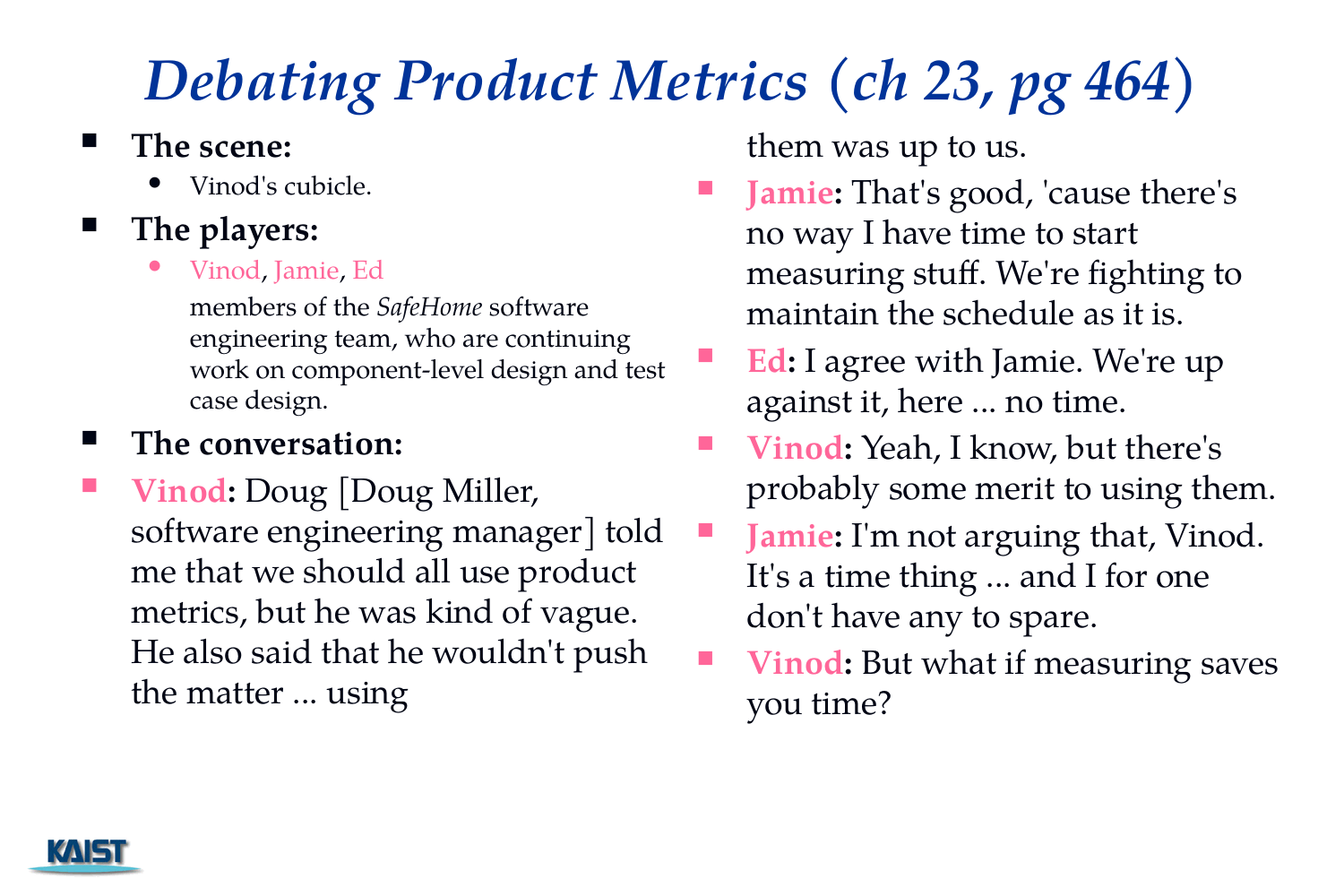

# Debating Product Metrics (ch 23, pg 464)
The scene:
Vinod's cubicle.
The players:
Vinod, Jamie, Ed
	members of the SafeHome software engineering team, who are continuing work on component-level design and test case design.
The conversation:
Vinod: Doug [Doug Miller, software engineering manager] told me that we should all use product metrics, but he was kind of vague. He also said that he wouldn't push the matter ... using

	them was up to us.
Jamie: That's good, 'cause there's no way I have time to start measuring stuff. We're fighting to maintain the schedule as it is.
Ed: I agree with Jamie. We're up against it, here ... no time.
Vinod: Yeah, I know, but there's probably some merit to using them.
Jamie: I'm not arguing that, Vinod. It's a time thing ... and I for one don't have any to spare.
Vinod: But what if measuring saves you time?

104